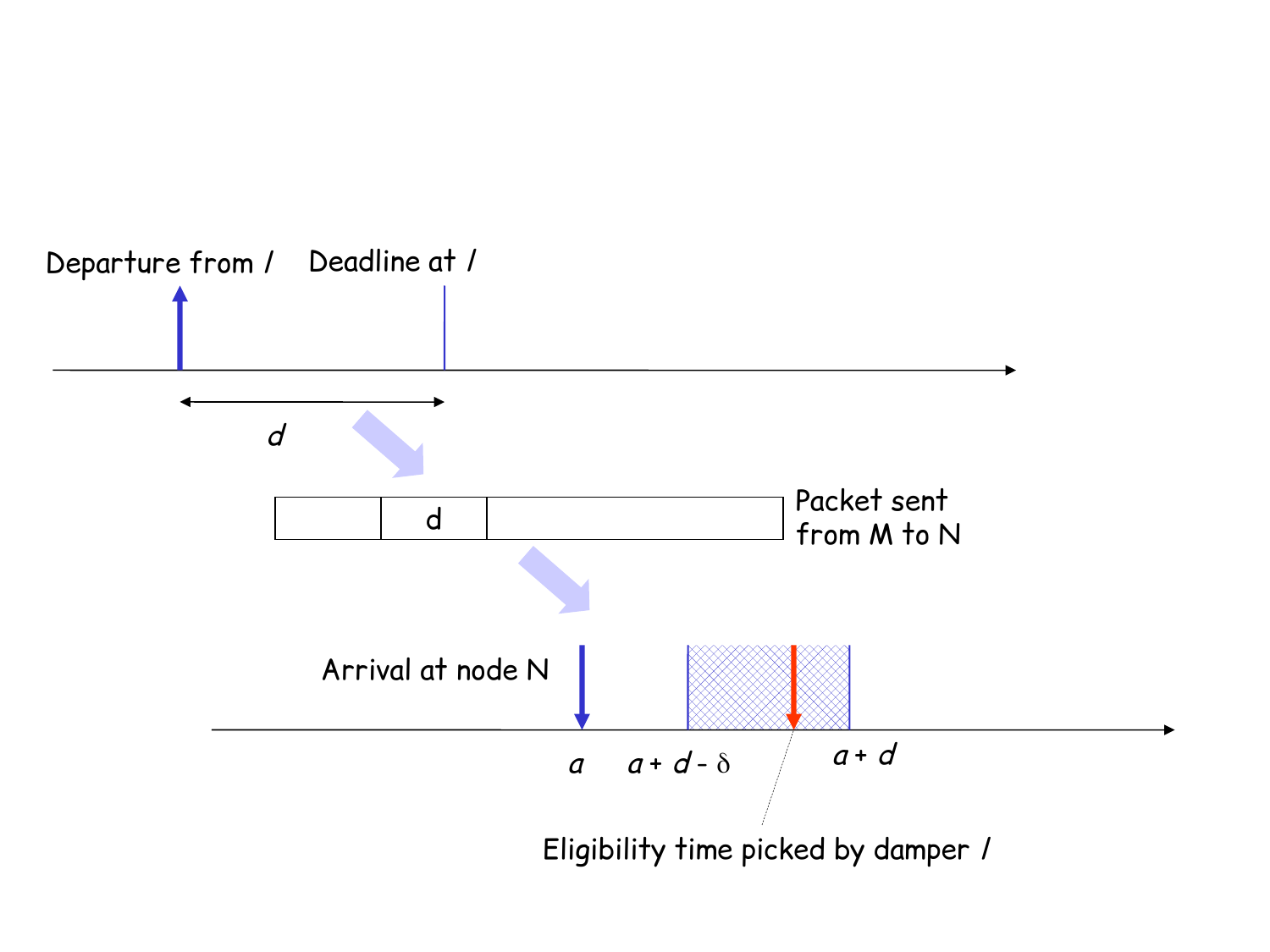

Deadline at l
Departure from l

d

Packet sent from M to N

d

Arrival at node N

a + d
a
a + d - δ
Eligibility time picked by damper l